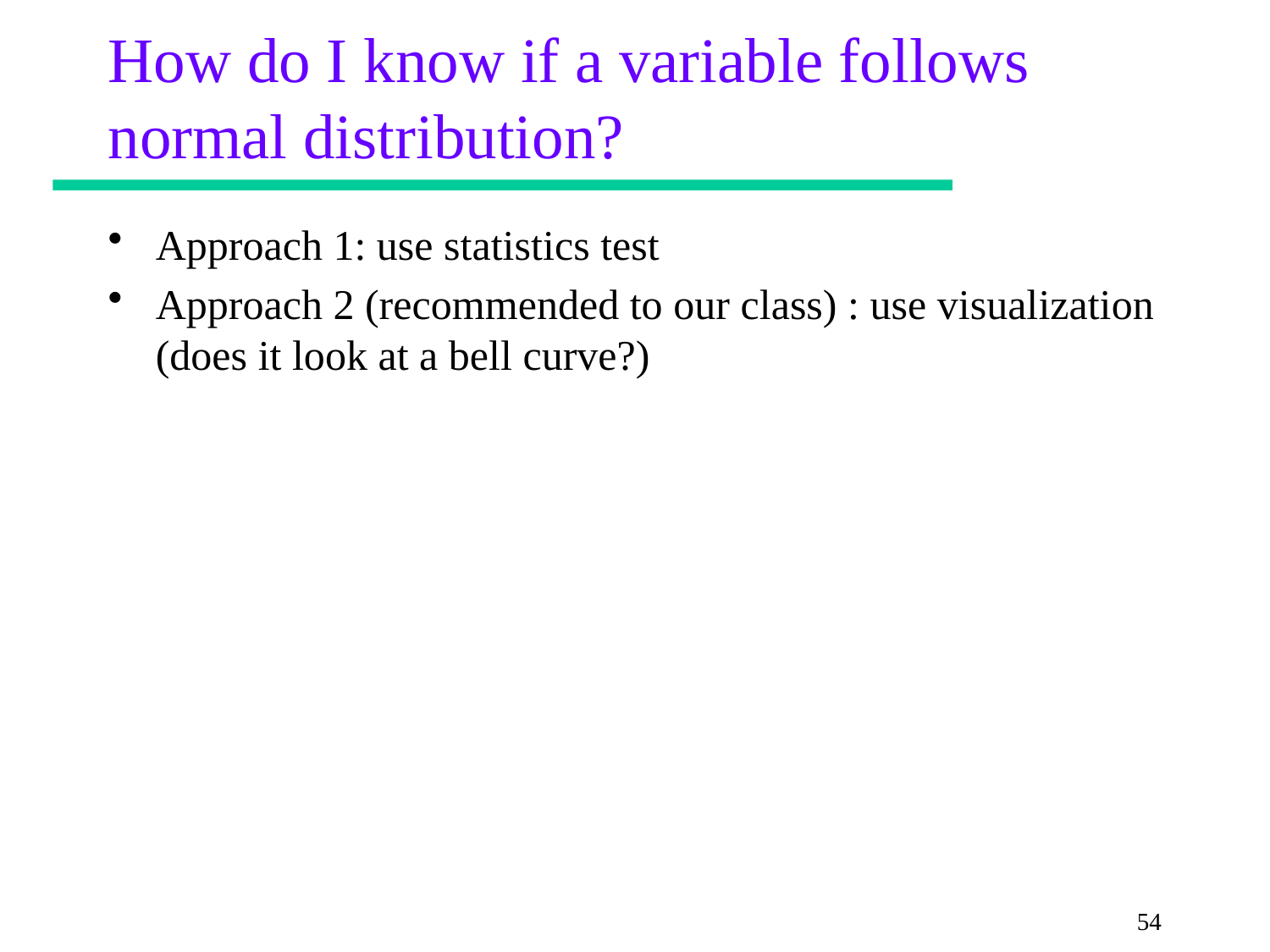

# How do I know if a variable follows normal distribution?
Approach 1: use statistics test
Approach 2 (recommended to our class) : use visualization (does it look at a bell curve?)
54